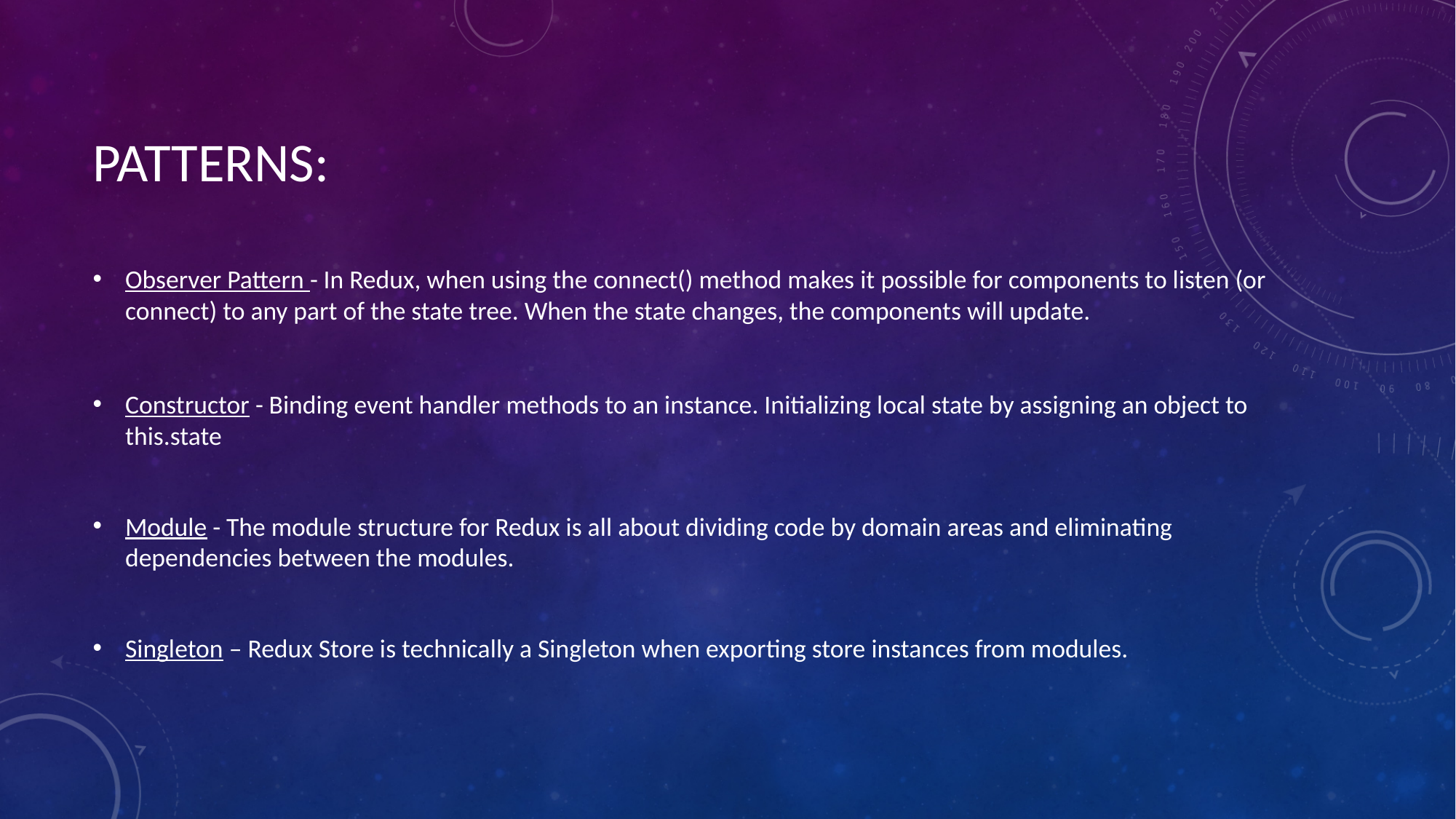

# Patterns:
Observer Pattern - In Redux, when using the connect() method makes it possible for components to listen (or connect) to any part of the state tree. When the state changes, the components will update.

Constructor - Binding event handler methods to an instance. Initializing local state by assigning an object to this.state

Module - The module structure for Redux is all about dividing code by domain areas and eliminating dependencies between the modules.

Singleton – Redux Store is technically a Singleton when exporting store instances from modules.